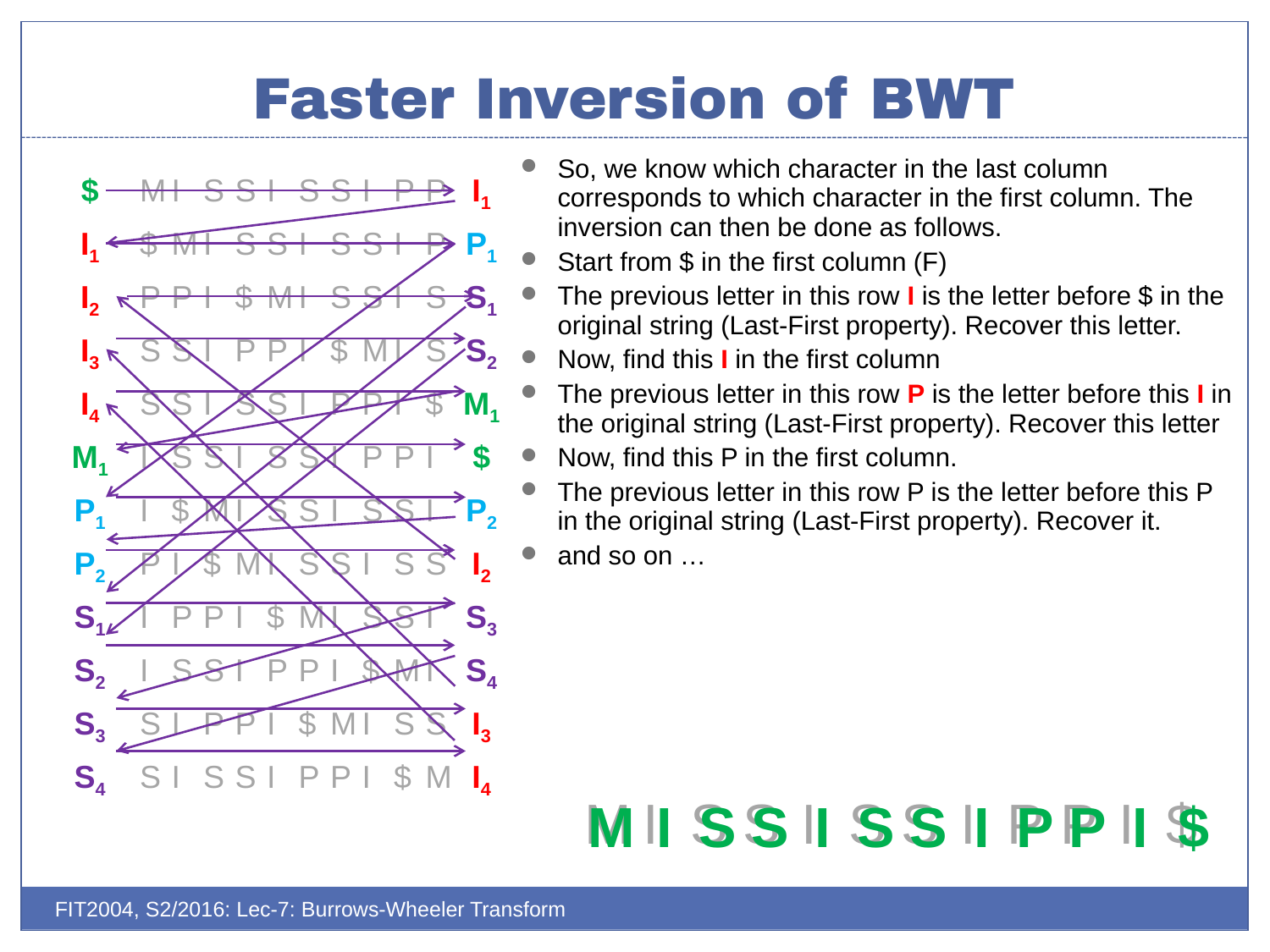

# Faster Inversion of BWT
So, we know which character in the last column corresponds to which character in the first column. The inversion can then be done as follows.
Start from $ in the first column (F)
The previous letter in this row I is the letter before $ in the original string (Last-First property). Recover this letter.
Now, find this I in the first column
The previous letter in this row P is the letter before this I in the original string (Last-First property). Recover this letter
Now, find this P in the first column.
The previous letter in this row P is the letter before this P in the original string (Last-First property). Recover it.
and so on …

| $ | M | I | S | S | I | S | S | I | P | P | I1 |
| --- | --- | --- | --- | --- | --- | --- | --- | --- | --- | --- | --- |
| I1 | $ | M | I | S | S | I | S | S | I | P | P1 |
| I2 | P | P | I | $ | M | I | S | S | I | S | S1 |
| I3 | S | S | I | P | P | I | $ | M | I | S | S2 |
| I4 | S | S | I | S | S | I | P | P | I | $ | M1 |
| M1 | I | S | S | I | S | S | I | P | P | I | $ |
| P1 | I | $ | M | I | S | S | I | S | S | I | P2 |
| P2 | P | I | $ | M | I | S | S | I | S | S | I2 |
| S1 | I | P | P | I | $ | M | I | S | S | I | S3 |
| S2 | I | S | S | I | P | P | I | $ | M | I | S4 |
| S3 | S | I | P | P | I | $ | M | I | S | S | I3 |
| S4 | S | I | S | S | I | P | P | I | $ | M | I4 |
| M | I | S | S | I | S | S | I | P | P | I | $ |
| --- | --- | --- | --- | --- | --- | --- | --- | --- | --- | --- | --- |
M
I
S
S
I
S
S
I
P
P
I
$
FIT2004, S2/2016: Lec-7: Burrows-Wheeler Transform